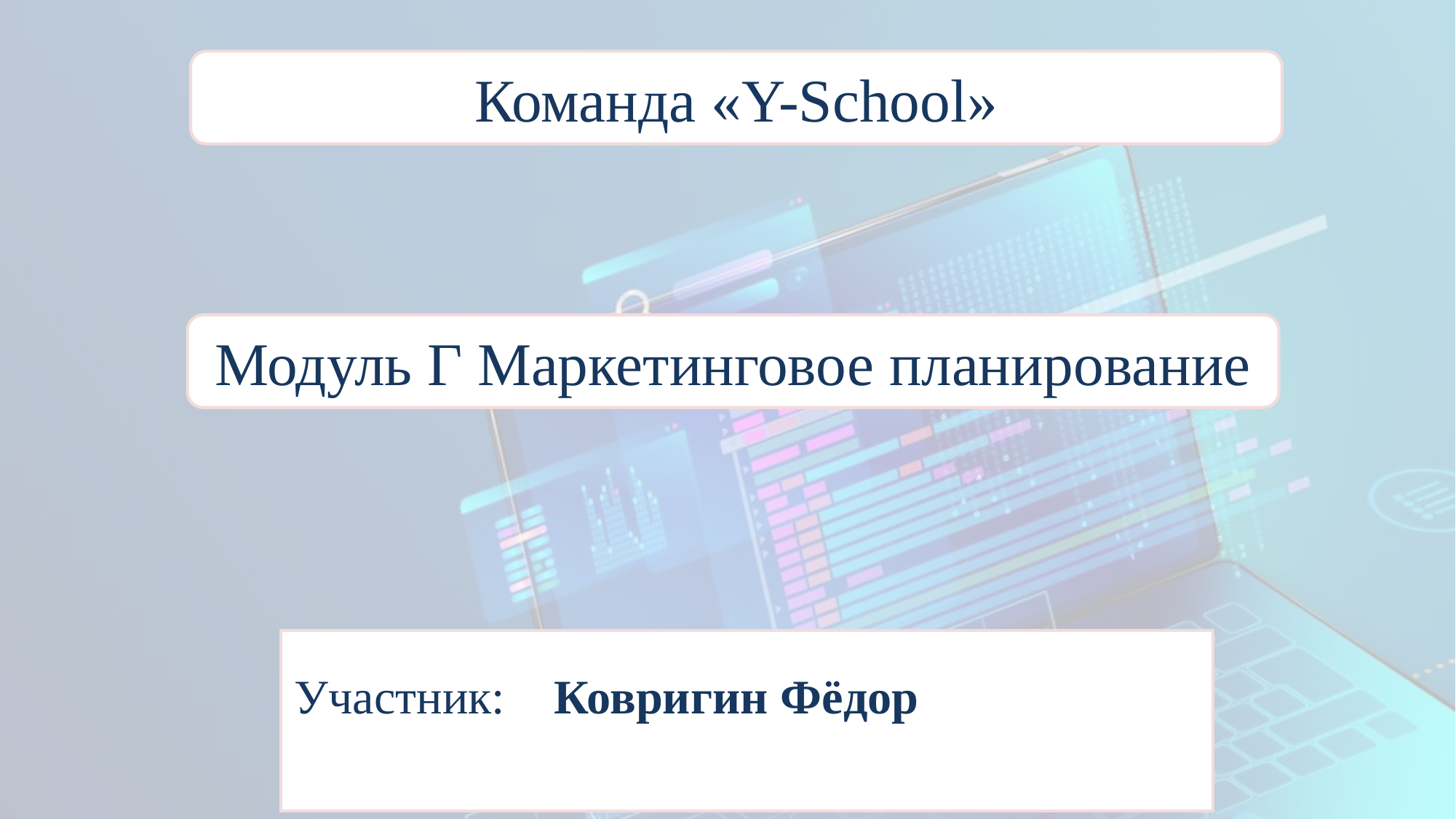

#
Команда «Y-School»
Модуль Г Маркетинговое планирование
Участник:    Ковригин Фёдор